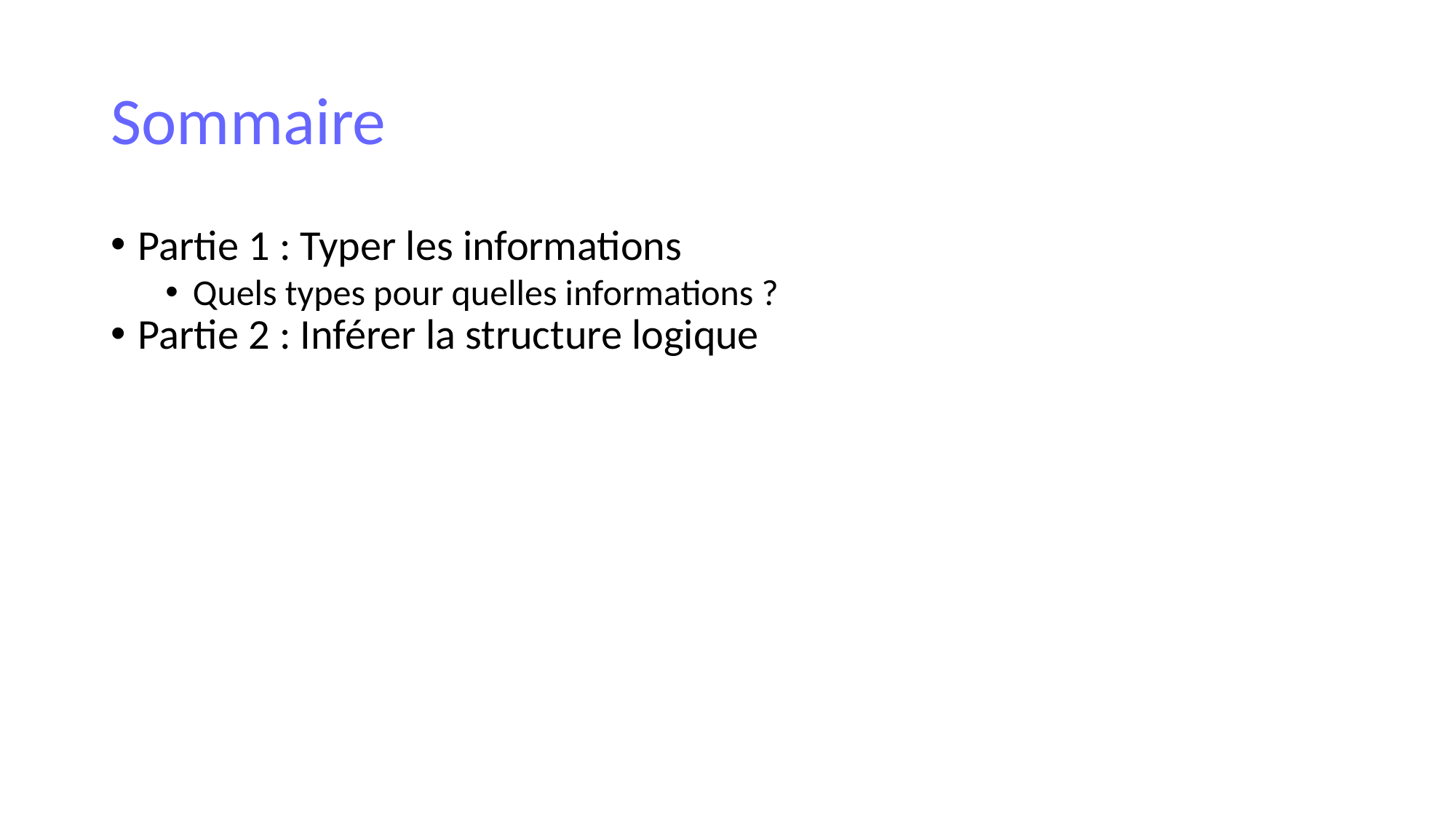

Sommaire
Partie 1 : Typer les informations
Quels types pour quelles informations ?
Partie 2 : Inférer la structure logique